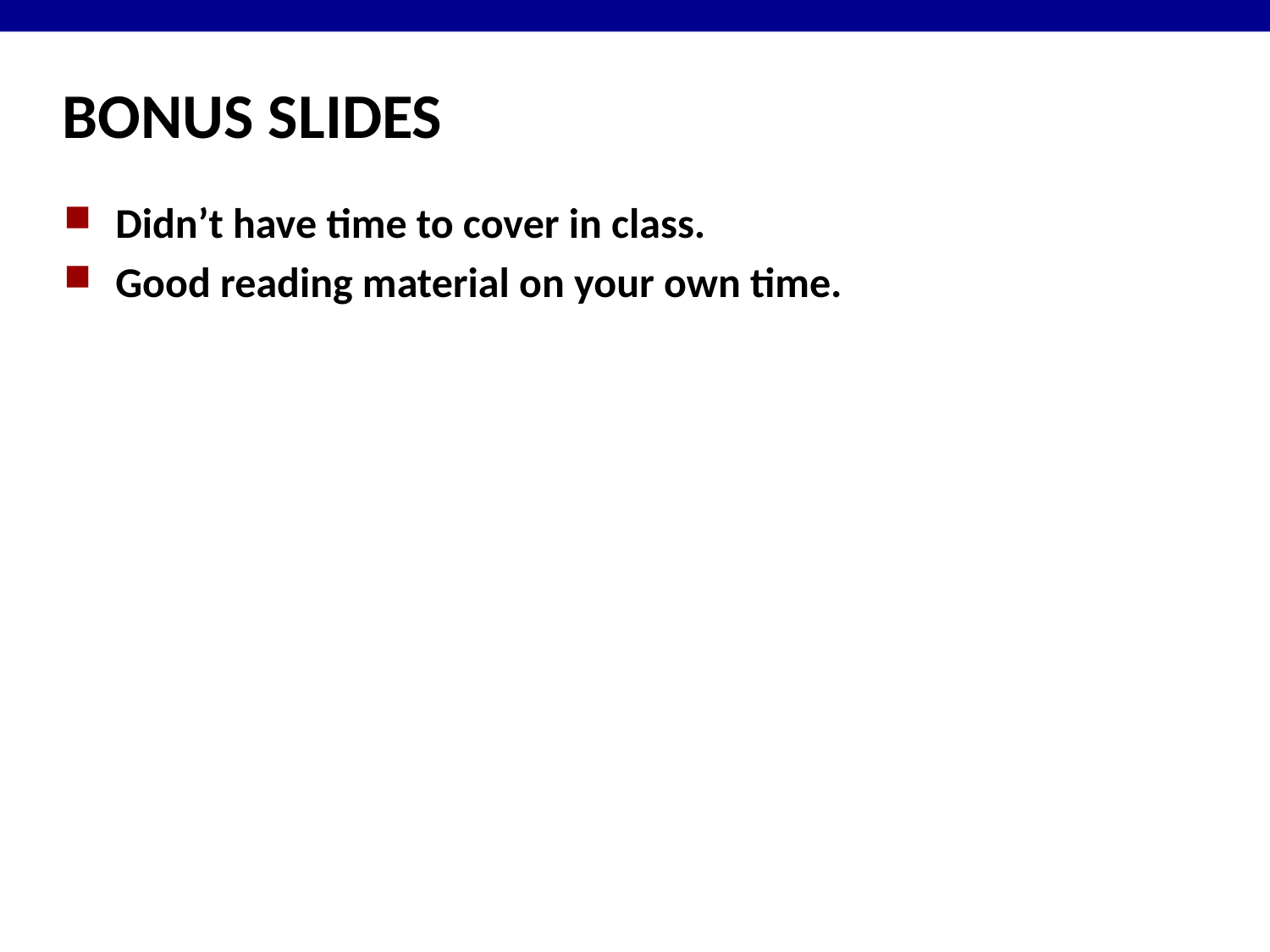

# BONUS SLIDES
Didn’t have time to cover in class.
Good reading material on your own time.